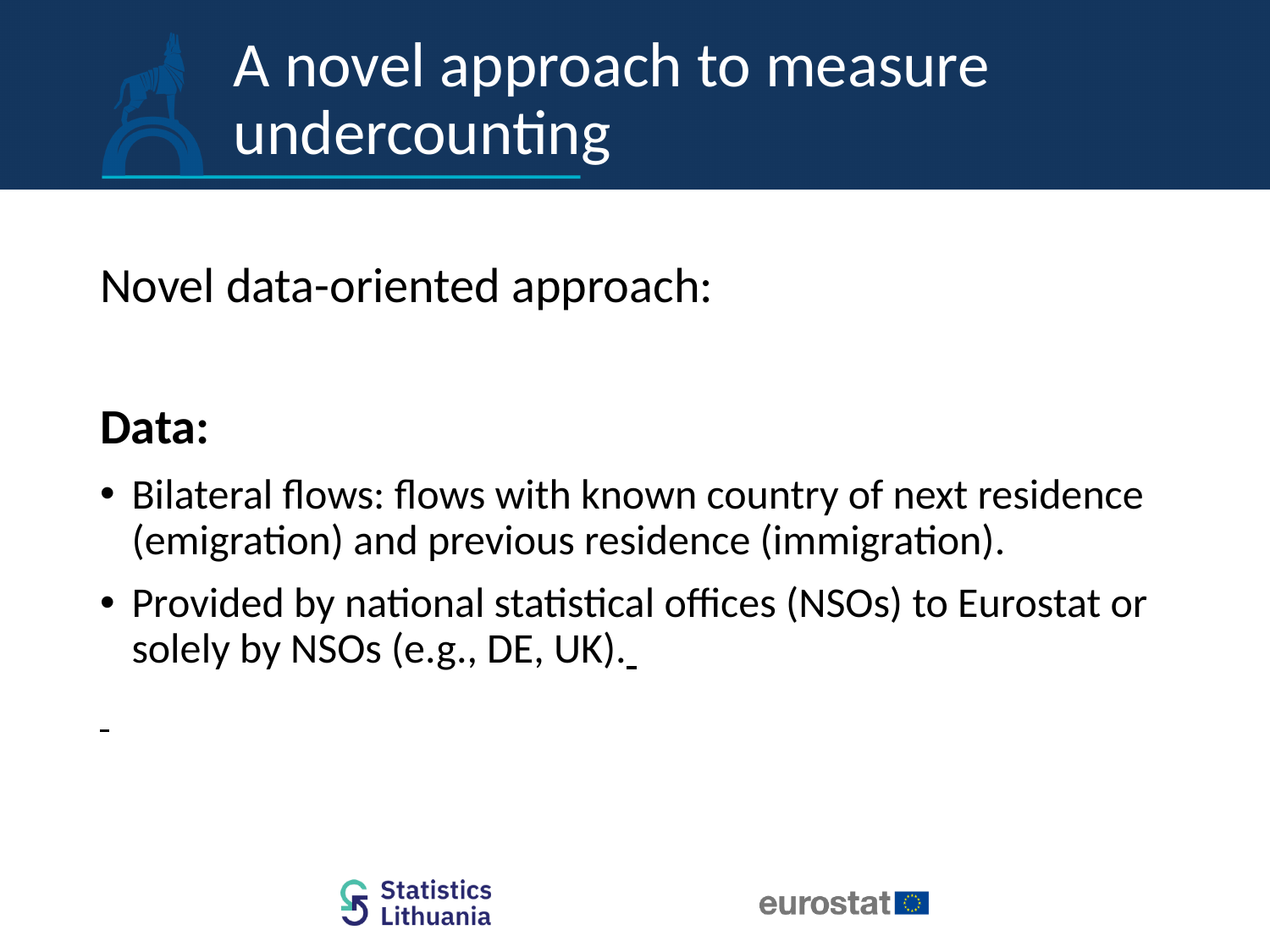

# A novel approach to measure undercounting
Novel data-oriented approach:

Data:
Bilateral flows: flows with known country of next residence (emigration) and previous residence (immigration).
Provided by national statistical offices (NSOs) to Eurostat or solely by NSOs (e.g., DE, UK).